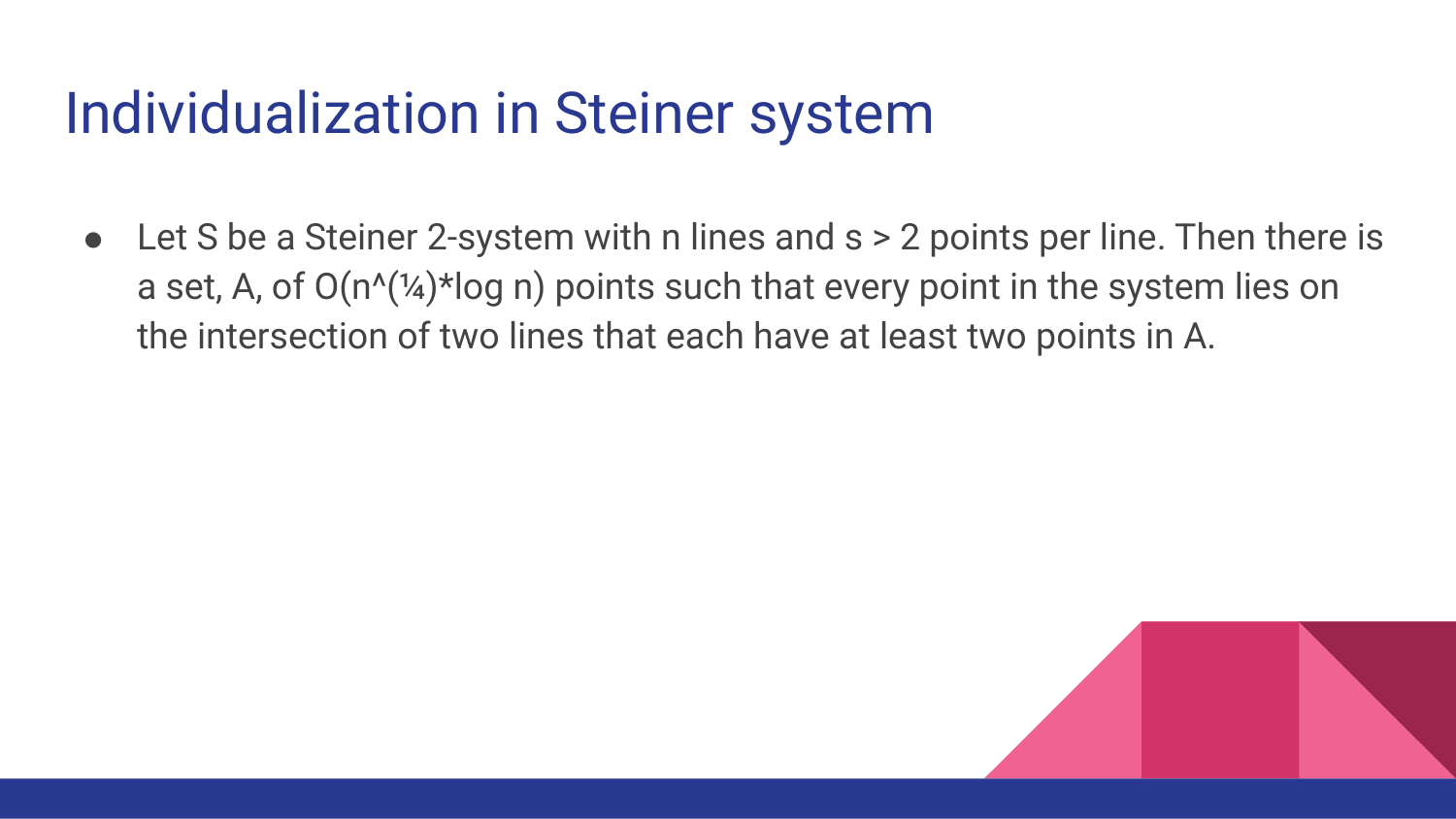

# Individualization in Steiner system
Let S be a Steiner 2-system with n lines and s > 2 points per line. Then there is a set, A, of O(n^(¼)*log n) points such that every point in the system lies on the intersection of two lines that each have at least two points in A.